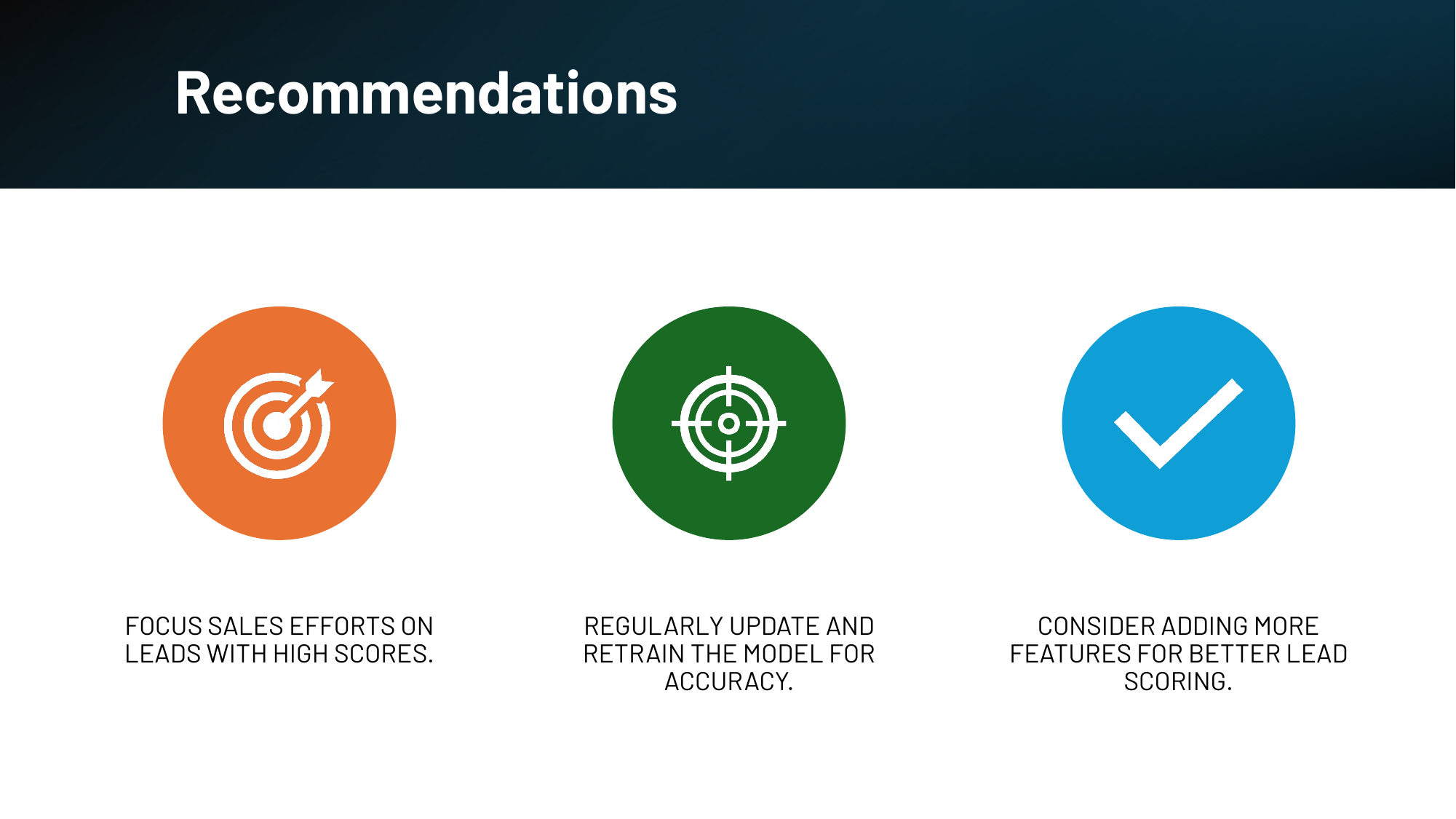

# Recommendations
Focus sales efforts on leads with high scores.
Regularly update and retrain the model for accuracy.
Consider adding more features for better lead scoring.